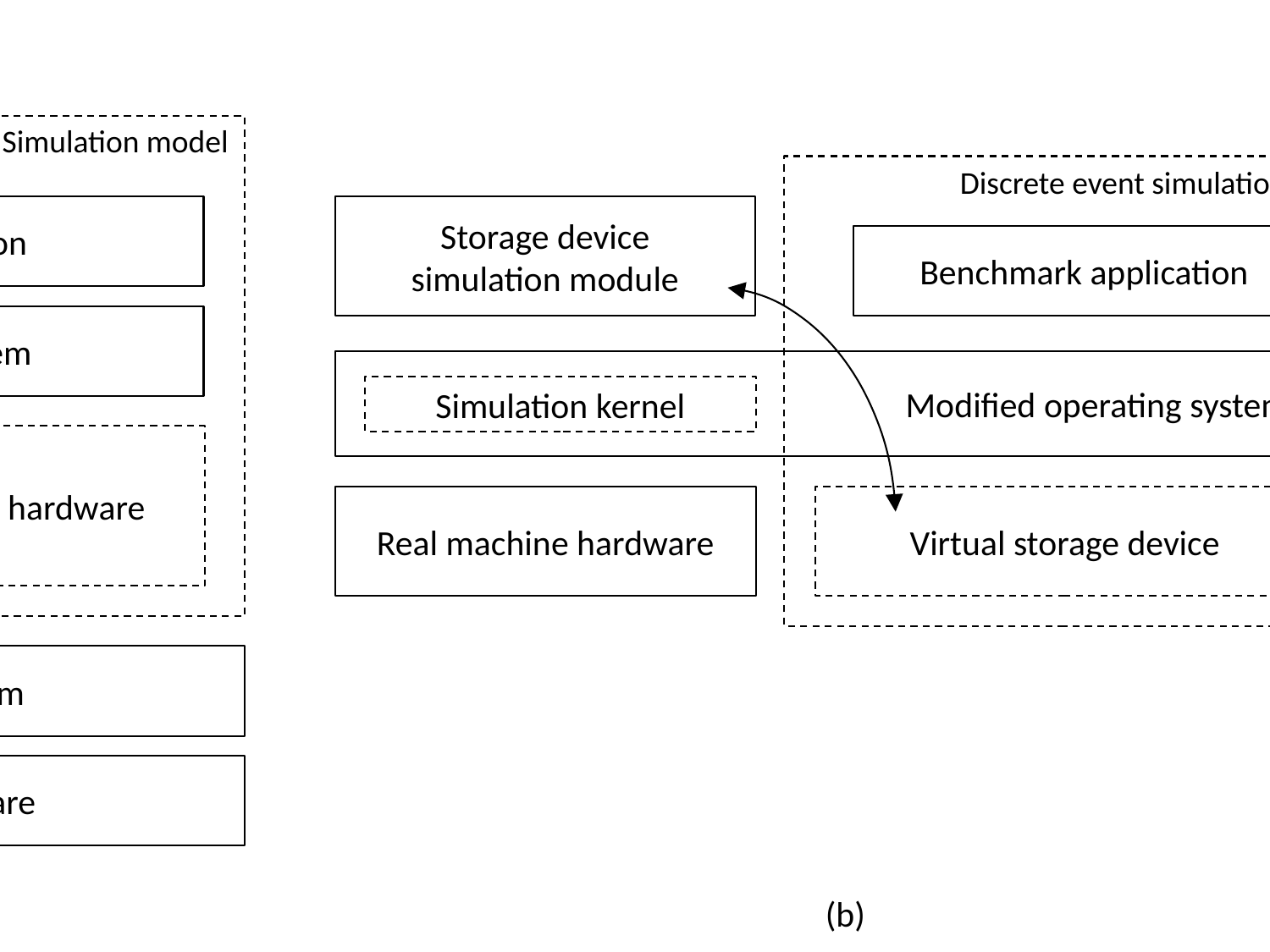

Simulation model

Discrete event simulation
Benchmark application
Storage device
simulation module
Benchmark application
Place holder

Guest operating system

Modified operating system
Simulation kernel
Simulated complete machine hardware
Real machine hardware
Virtual storage device
Host operating system
Host machine hardware
(a)
(b)

Benchmark application
Slightly modified operating system

Hybrid machine model
CPU
Memory
Clock / Timer
Storage device
Isolated execution context